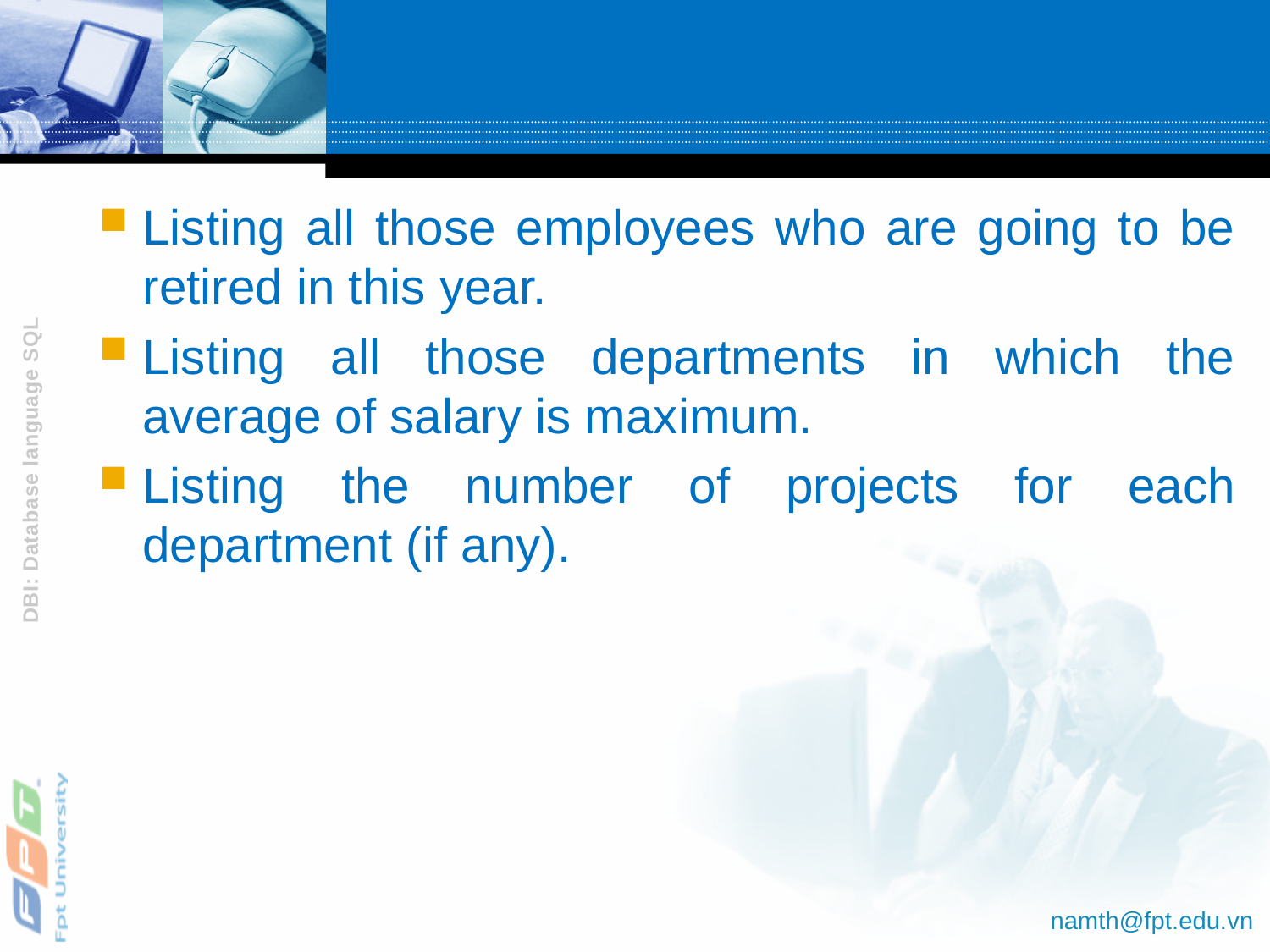

#
Listing all those employees who are going to be retired in this year.
Listing all those departments in which the average of salary is maximum.
Listing the number of projects for each department (if any).